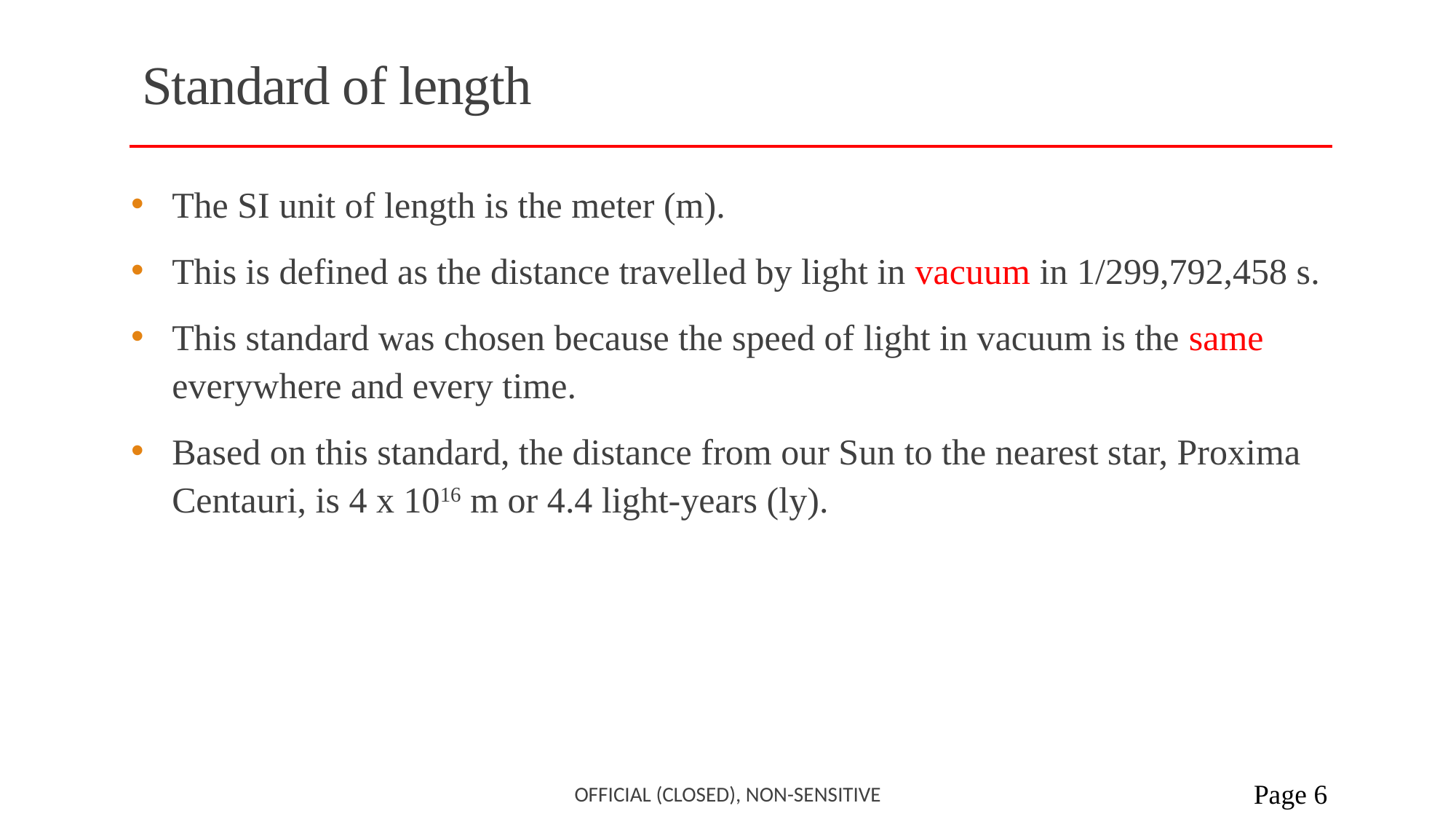

# Standard of length
The SI unit of length is the meter (m).
This is defined as the distance travelled by light in vacuum in 1/299,792,458 s.
This standard was chosen because the speed of light in vacuum is the same everywhere and every time.
Based on this standard, the distance from our Sun to the nearest star, Proxima Centauri, is 4 x 1016 m or 4.4 light-years (ly).

Official (closed), Non-sensitive
 Page 6